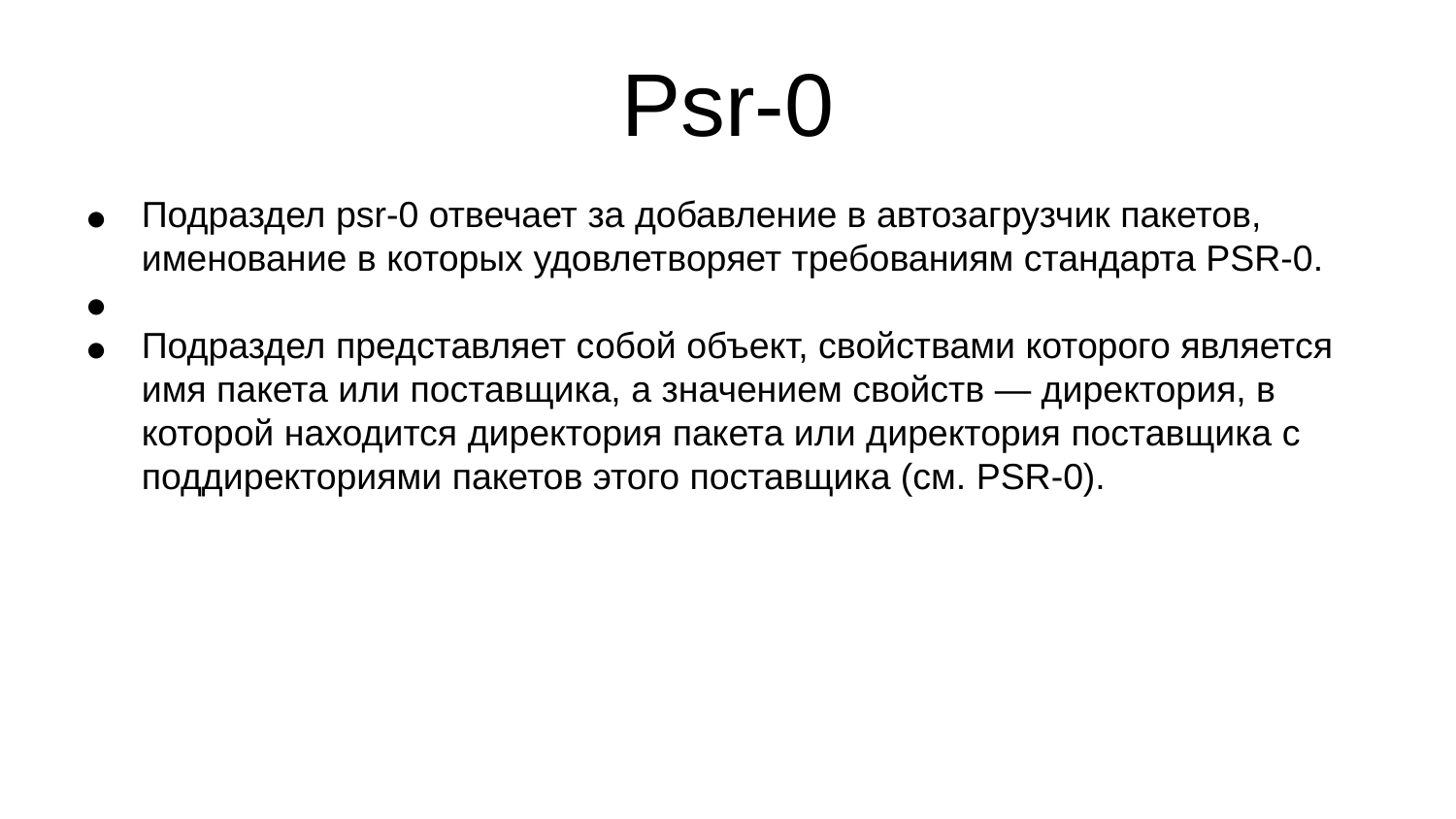

Psr-0
Подраздел psr-0 отвечает за добавление в автозагрузчик пакетов, именование в которых удовлетворяет требованиям стандарта PSR-0.

Подраздел представляет собой объект, свойствами которого является имя пакета или поставщика, а значением свойств — директория, в которой находится директория пакета или директория поставщика с поддиректориями пакетов этого поставщика (см. PSR-0).